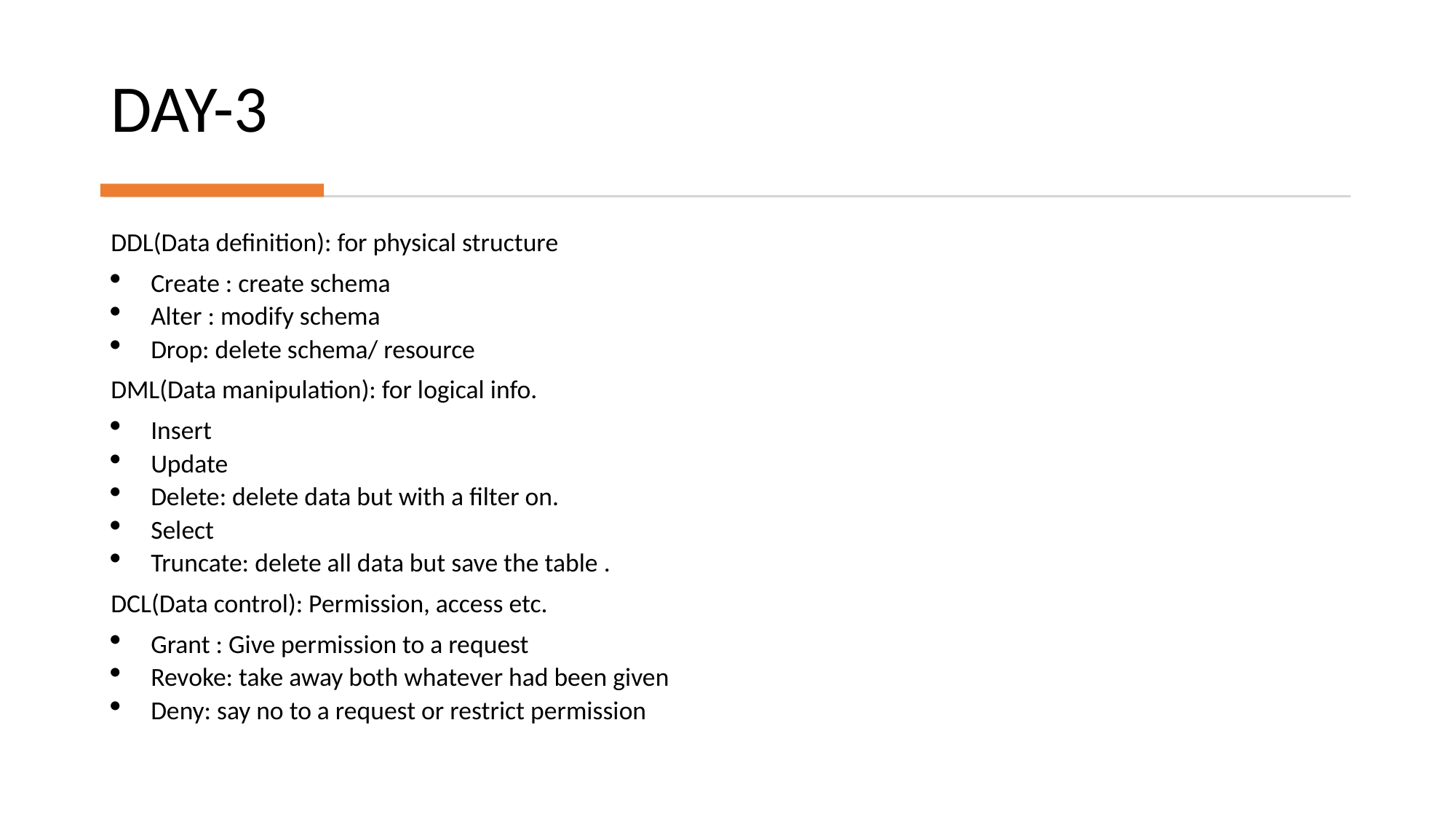

# DAY-3

DDL(Data definition): for physical structure
Create : create schema
Alter : modify schema
Drop: delete schema/ resource
DML(Data manipulation): for logical info.
Insert
Update
Delete: delete data but with a filter on.
Select
Truncate: delete all data but save the table .
DCL(Data control): Permission, access etc.
Grant : Give permission to a request
Revoke: take away both whatever had been given
Deny: say no to a request or restrict permission